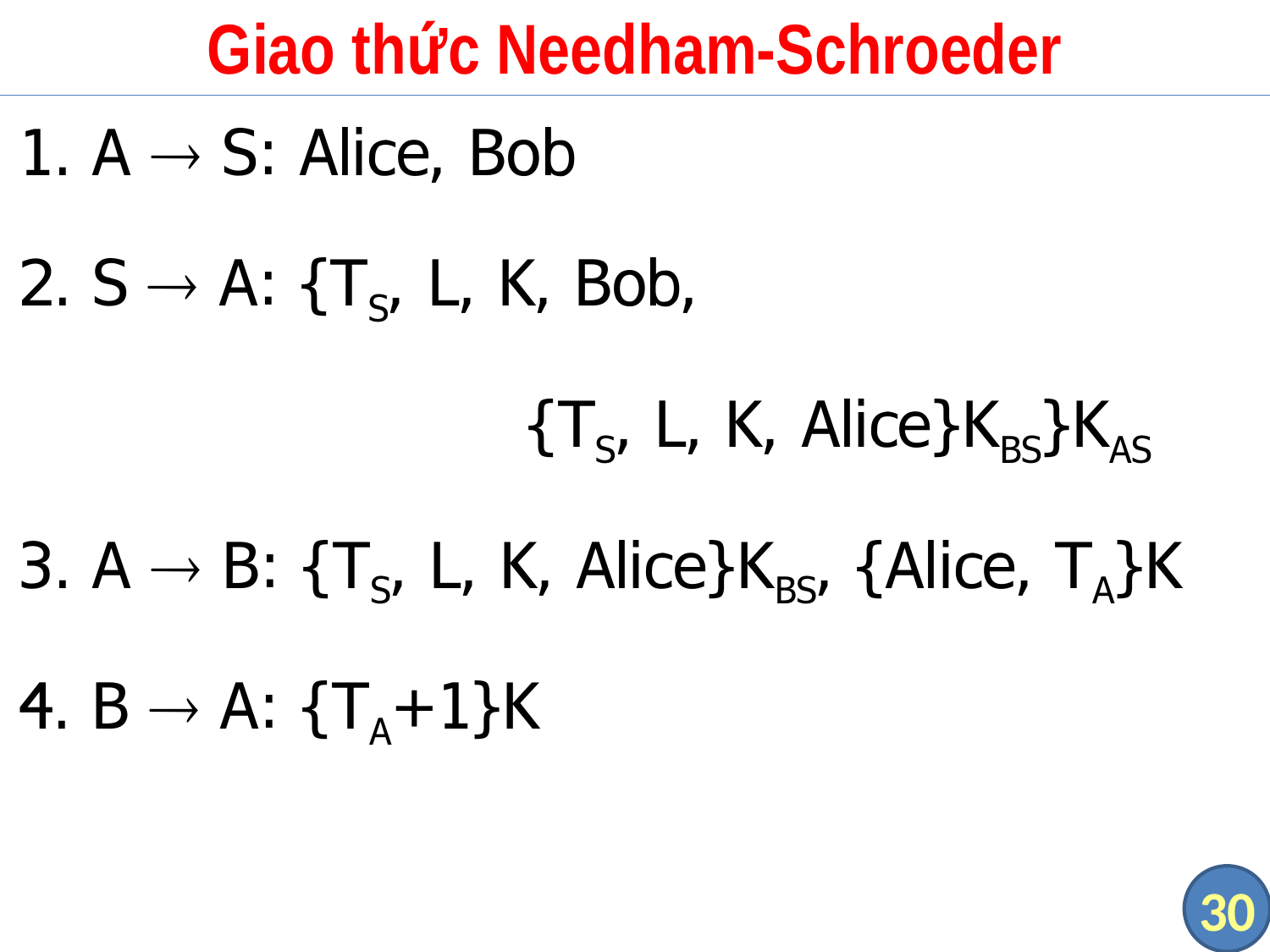

# Giao thức Needham-Schroeder
1. A → S: Alice, Bob
2. S → A: {TS, L, K, Bob,
				{TS, L, K, Alice}KBS}KAS
3. A → B: {TS, L, K, Alice}KBS, {Alice, TA}K
4. B → A: {TA+1}K

30